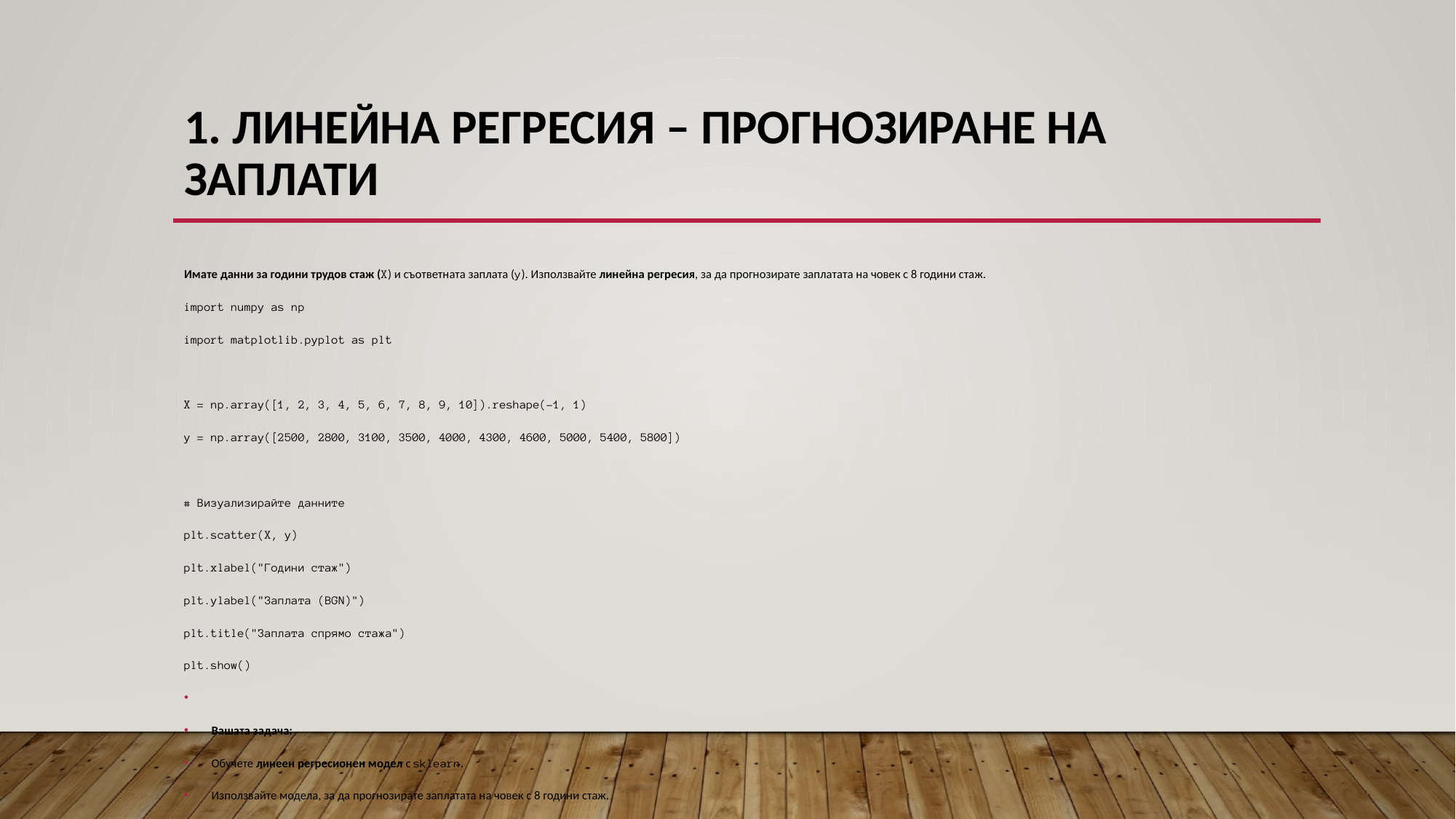

# 1. Линейна регресия – Прогнозиране на заплати

Имате данни за години трудов стаж (X) и съответната заплата (y). Използвайте линейна регресия, за да прогнозирате заплатата на човек с 8 години стаж.
import numpy as np
import matplotlib.pyplot as plt

X = np.array([1, 2, 3, 4, 5, 6, 7, 8, 9, 10]).reshape(-1, 1)
y = np.array([2500, 2800, 3100, 3500, 4000, 4300, 4600, 5000, 5400, 5800])

# Визуализирайте данните
plt.scatter(X, y)
plt.xlabel("Години стаж")
plt.ylabel("Заплата (BGN)")
plt.title("Заплата спрямо стажа")
plt.show()

Вашата задача:
Обучете линеен регресионен модел с sklearn.
Използвайте модела, за да прогнозирате заплатата на човек с 8 години стаж.
Визуализирайте линейната регресионна линия.